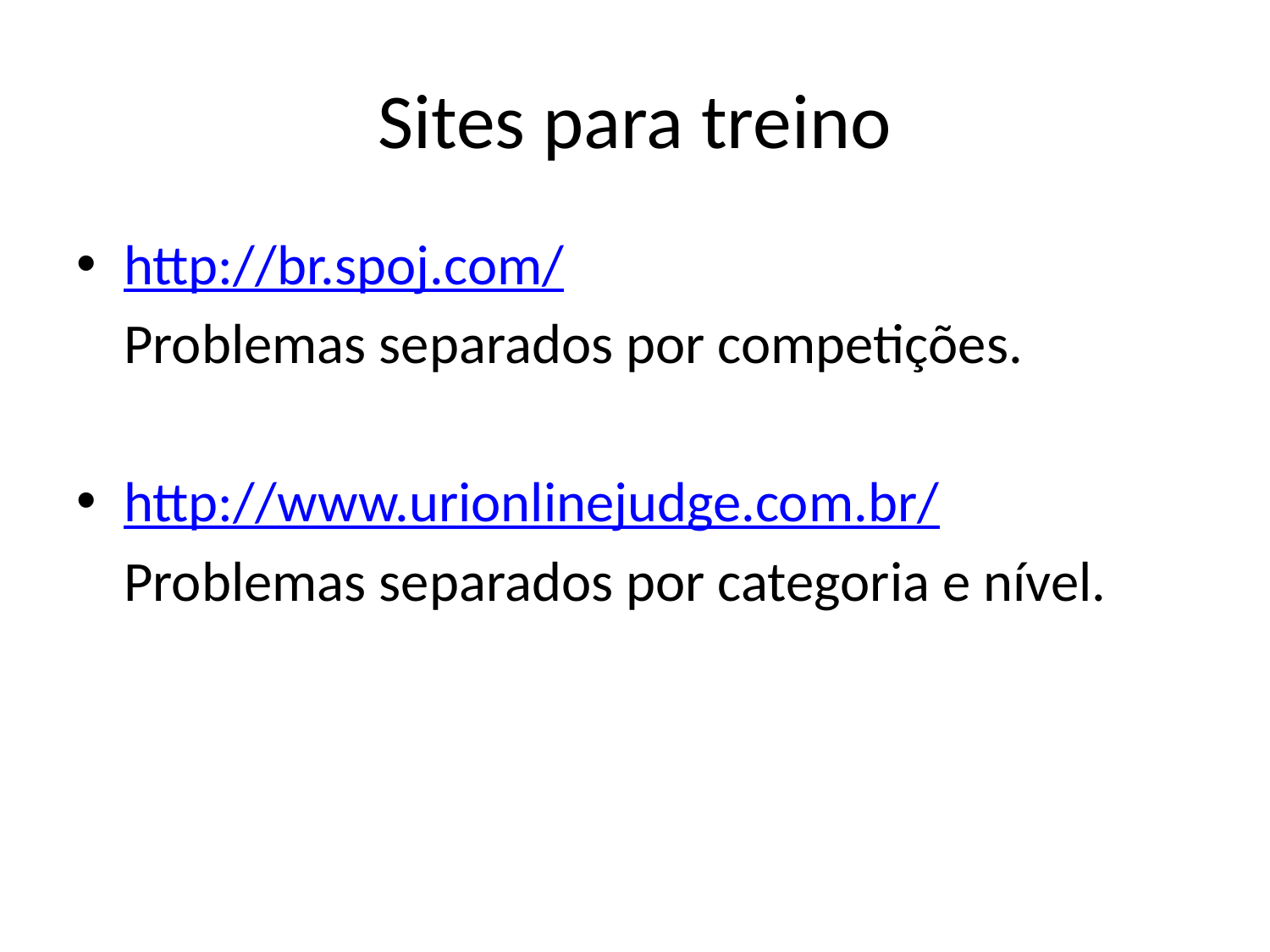

# Sites para treino
http://br.spoj.com/
	Problemas separados por competições.

http://www.urionlinejudge.com.br/
	Problemas separados por categoria e nível.